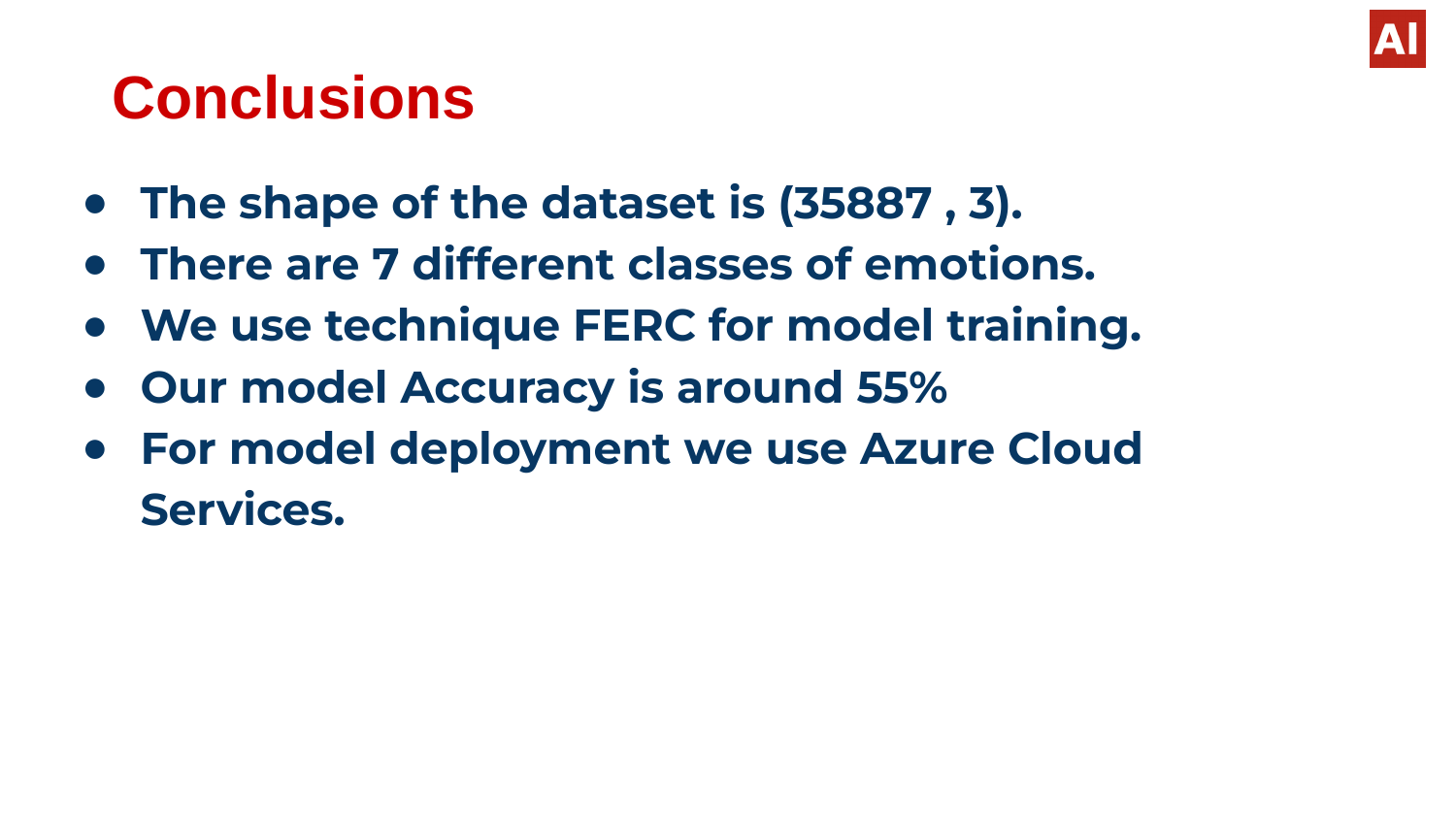

# Conclusions
The shape of the dataset is (35887 , 3).
There are 7 different classes of emotions.
We use technique FERC for model training.
Our model Accuracy is around 55%
For model deployment we use Azure Cloud Services.